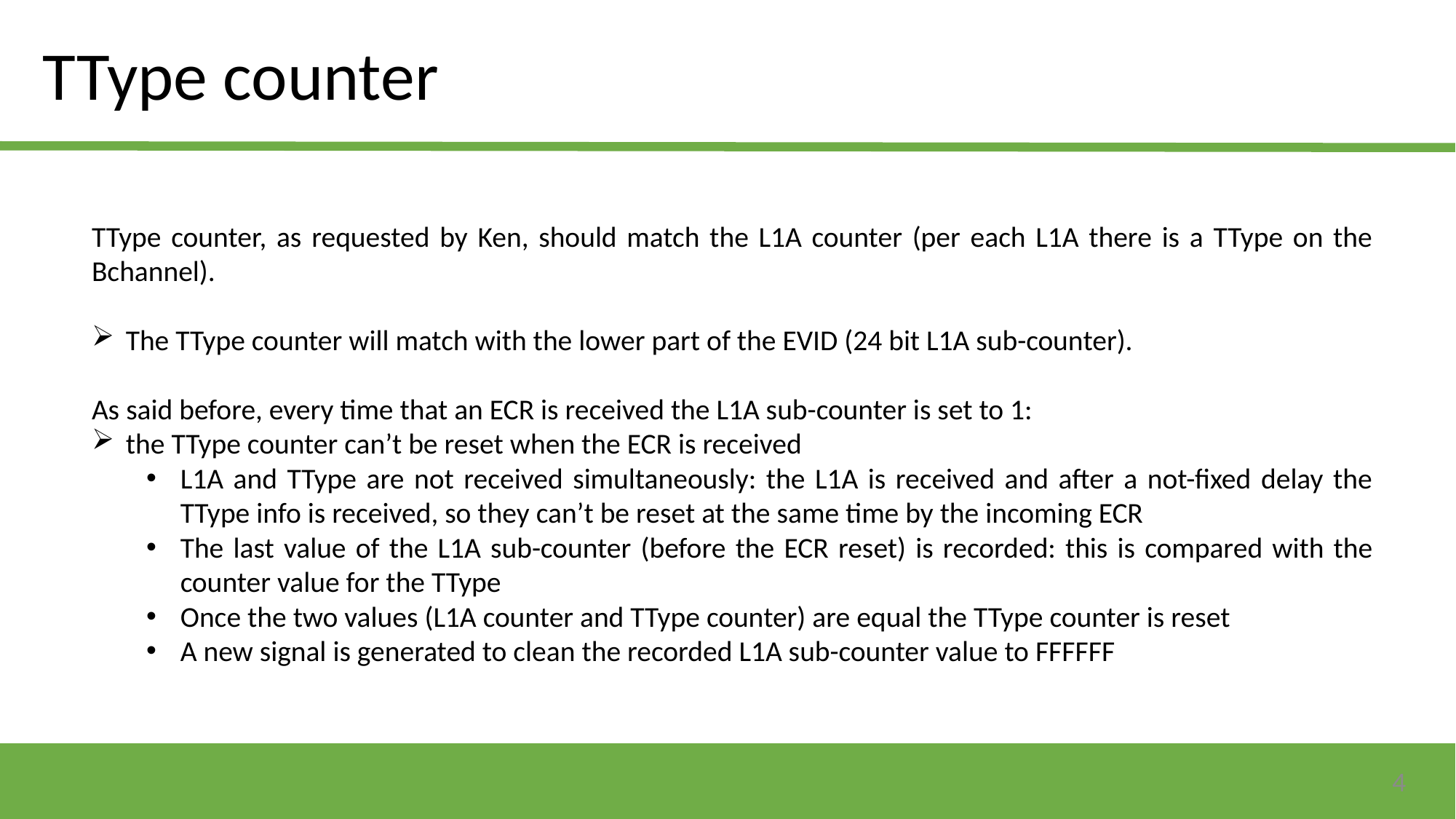

# TType counter
TType counter, as requested by Ken, should match the L1A counter (per each L1A there is a TType on the Bchannel).

The TType counter will match with the lower part of the EVID (24 bit L1A sub-counter).

As said before, every time that an ECR is received the L1A sub-counter is set to 1:
the TType counter can’t be reset when the ECR is received
L1A and TType are not received simultaneously: the L1A is received and after a not-fixed delay the TType info is received, so they can’t be reset at the same time by the incoming ECR
The last value of the L1A sub-counter (before the ECR reset) is recorded: this is compared with the counter value for the TType
Once the two values (L1A counter and TType counter) are equal the TType counter is reset
A new signal is generated to clean the recorded L1A sub-counter value to FFFFFF

4